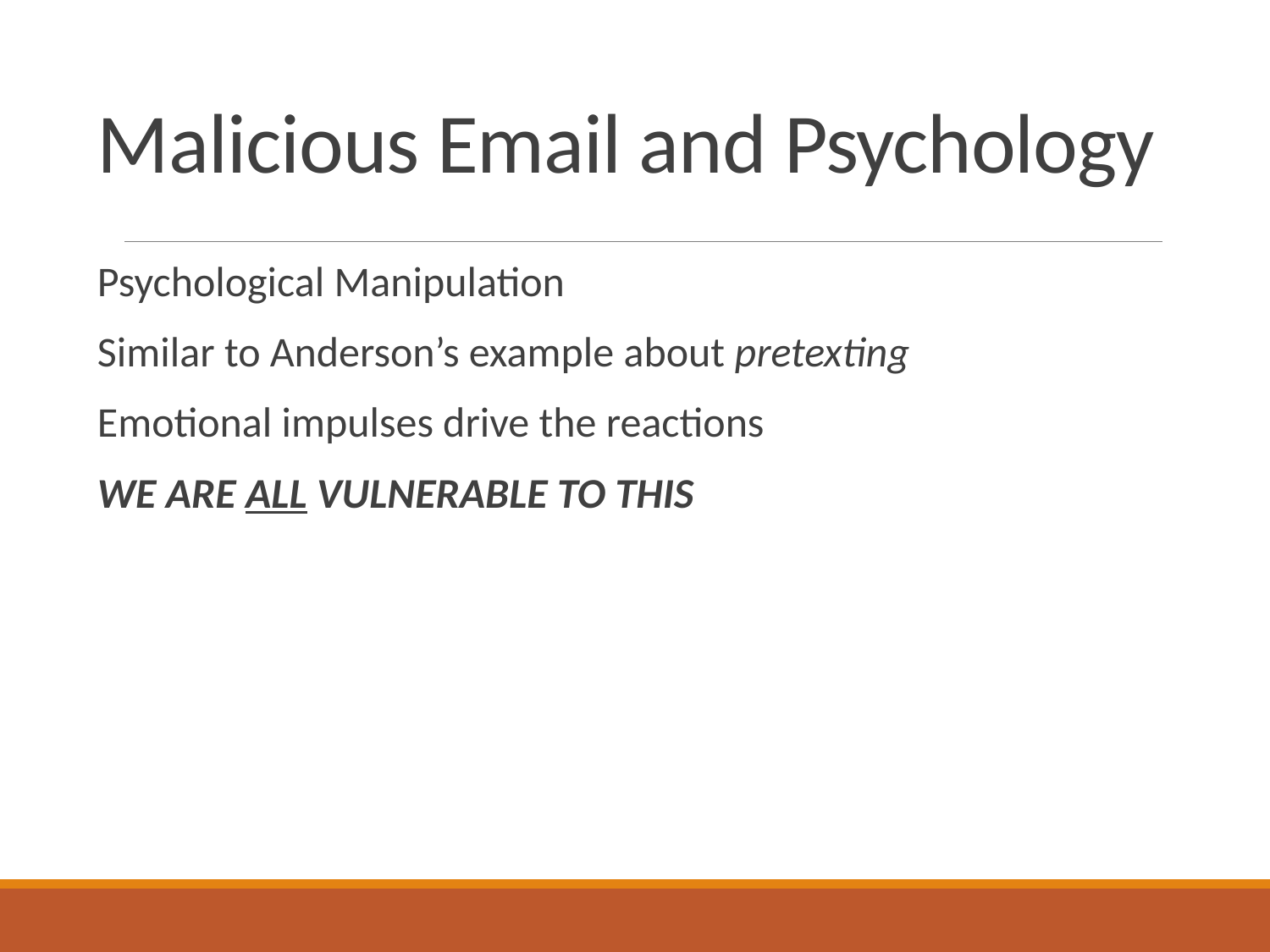

# Malicious Email and Psychology
Psychological Manipulation
Similar to Anderson’s example about pretexting
Emotional impulses drive the reactions
WE ARE ALL VULNERABLE TO THIS